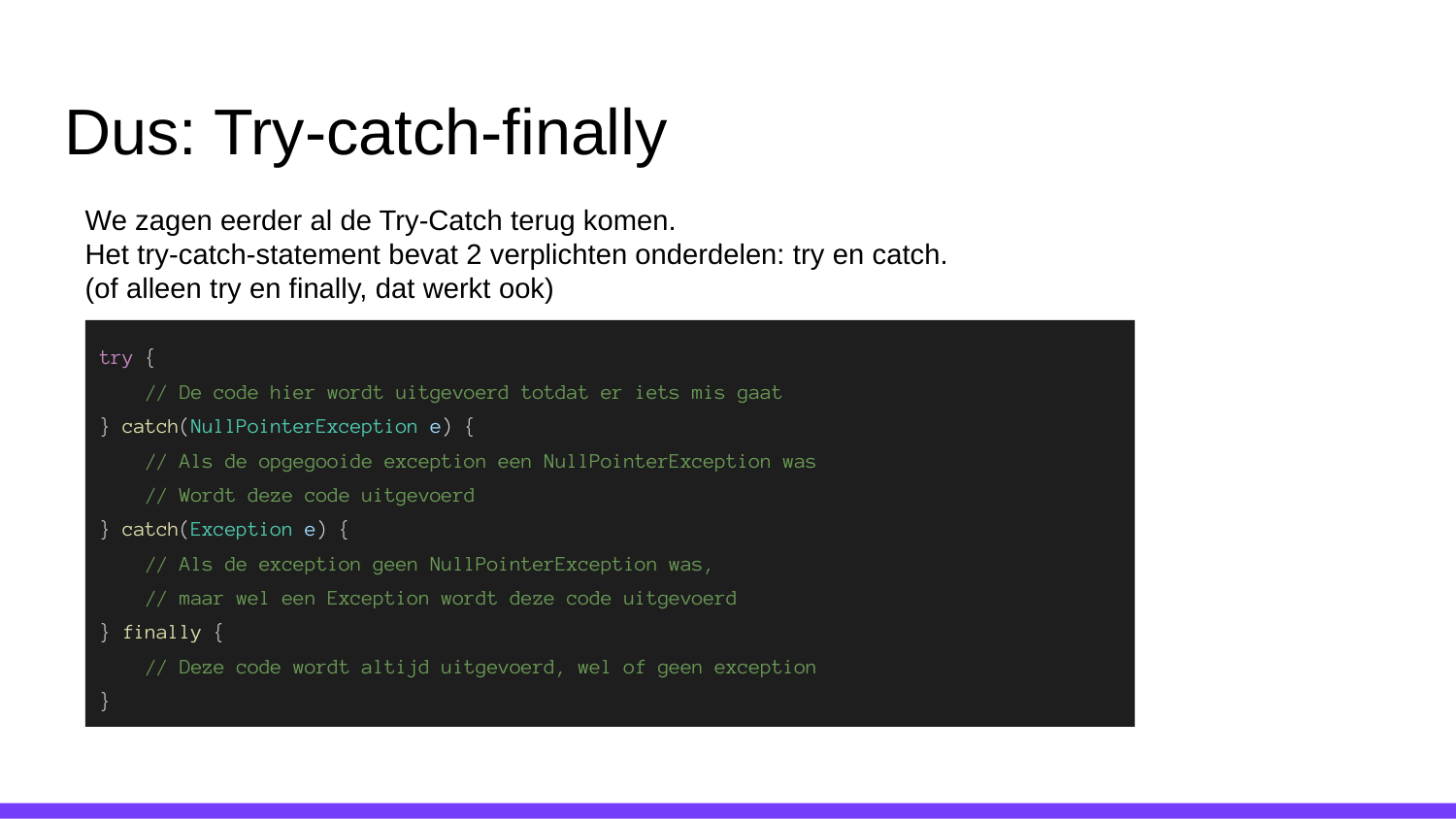

# Dus: Try-catch-finally
We zagen eerder al de Try-Catch terug komen.
Het try-catch-statement bevat 2 verplichten onderdelen: try en catch.
(of alleen try en finally, dat werkt ook)
try {
    // De code hier wordt uitgevoerd totdat er iets mis gaat
} catch(NullPointerException e) {
    // Als de opgegooide exception een NullPointerException was
    // Wordt deze code uitgevoerd
} catch(Exception e) {
    // Als de exception geen NullPointerException was,
    // maar wel een Exception wordt deze code uitgevoerd
} finally {
    // Deze code wordt altijd uitgevoerd, wel of geen exception
}